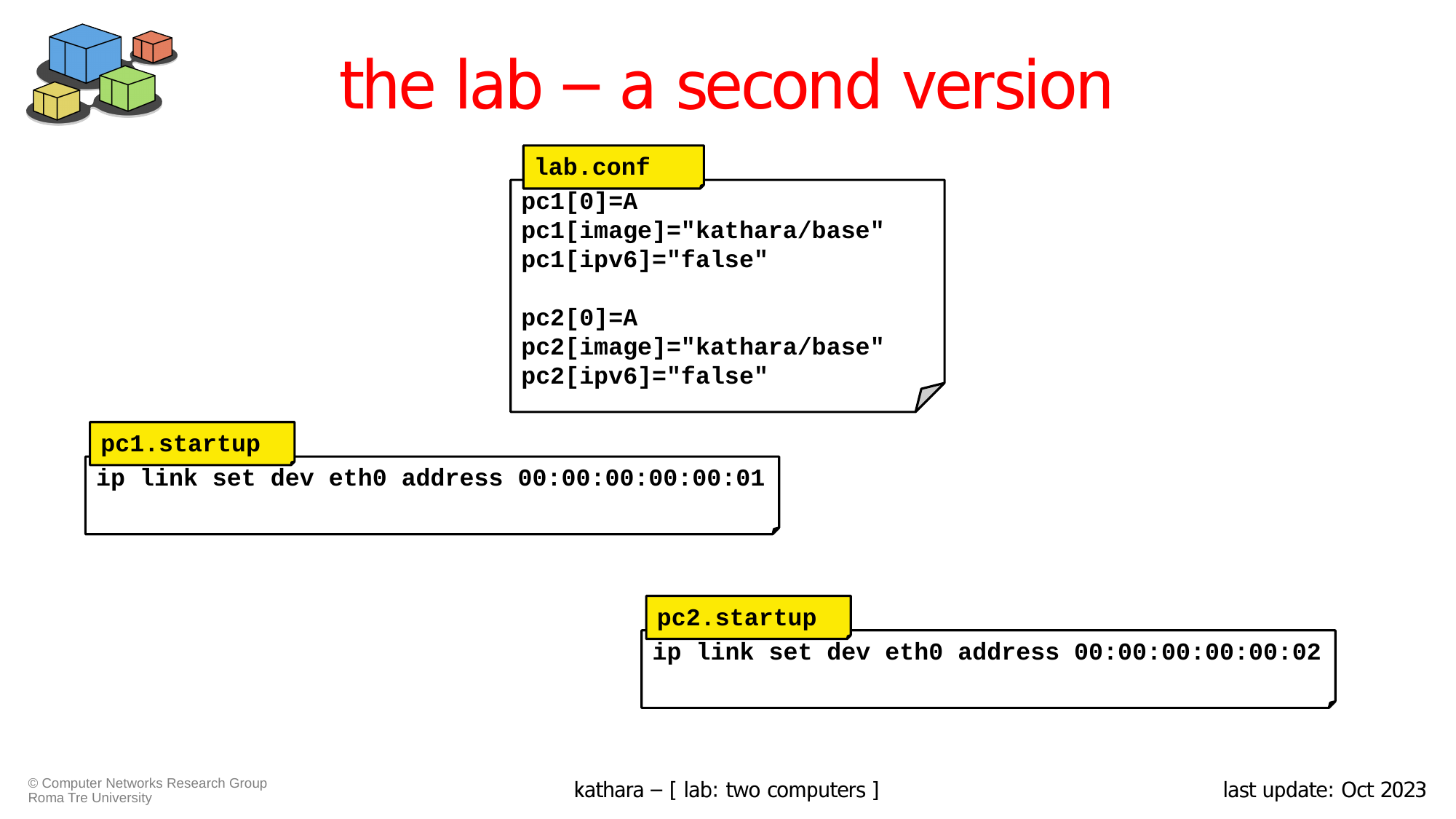

# the lab – a second version
lab.conf
pc1[0]=A
pc1[image]="kathara/base"
pc1[ipv6]="false"

pc2[0]=A
pc2[image]="kathara/base"
pc2[ipv6]="false"
pc1.startup
ip link set dev eth0 address 00:00:00:00:00:01
pc2.startup
ip link set dev eth0 address 00:00:00:00:00:02
kathara – [ lab: two computers ]
last update: Oct 2023